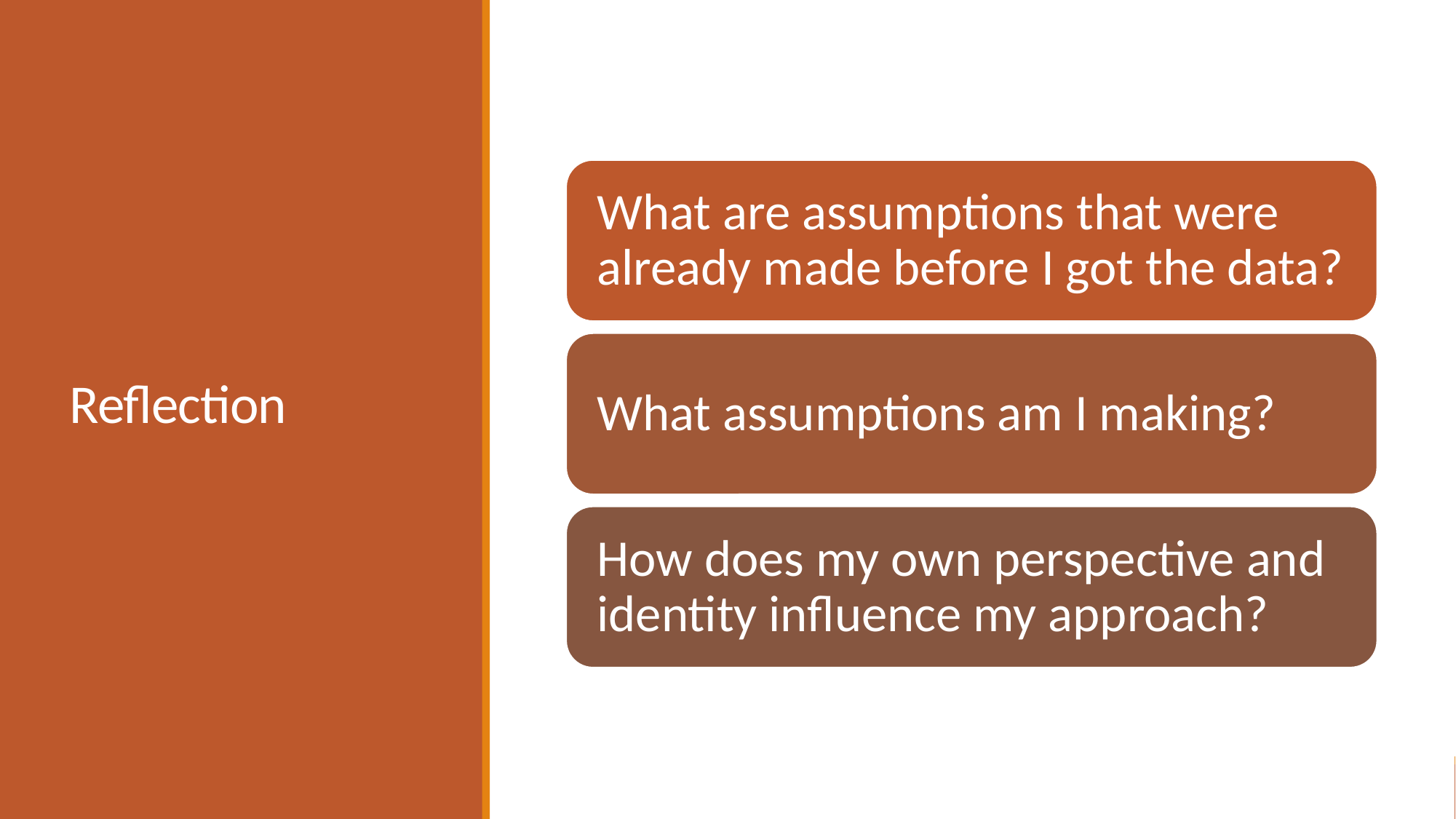

# Reflection
What are assumptions that were already made before I got the data?
What assumptions am I making?
How does my own perspective and identity influence my approach?